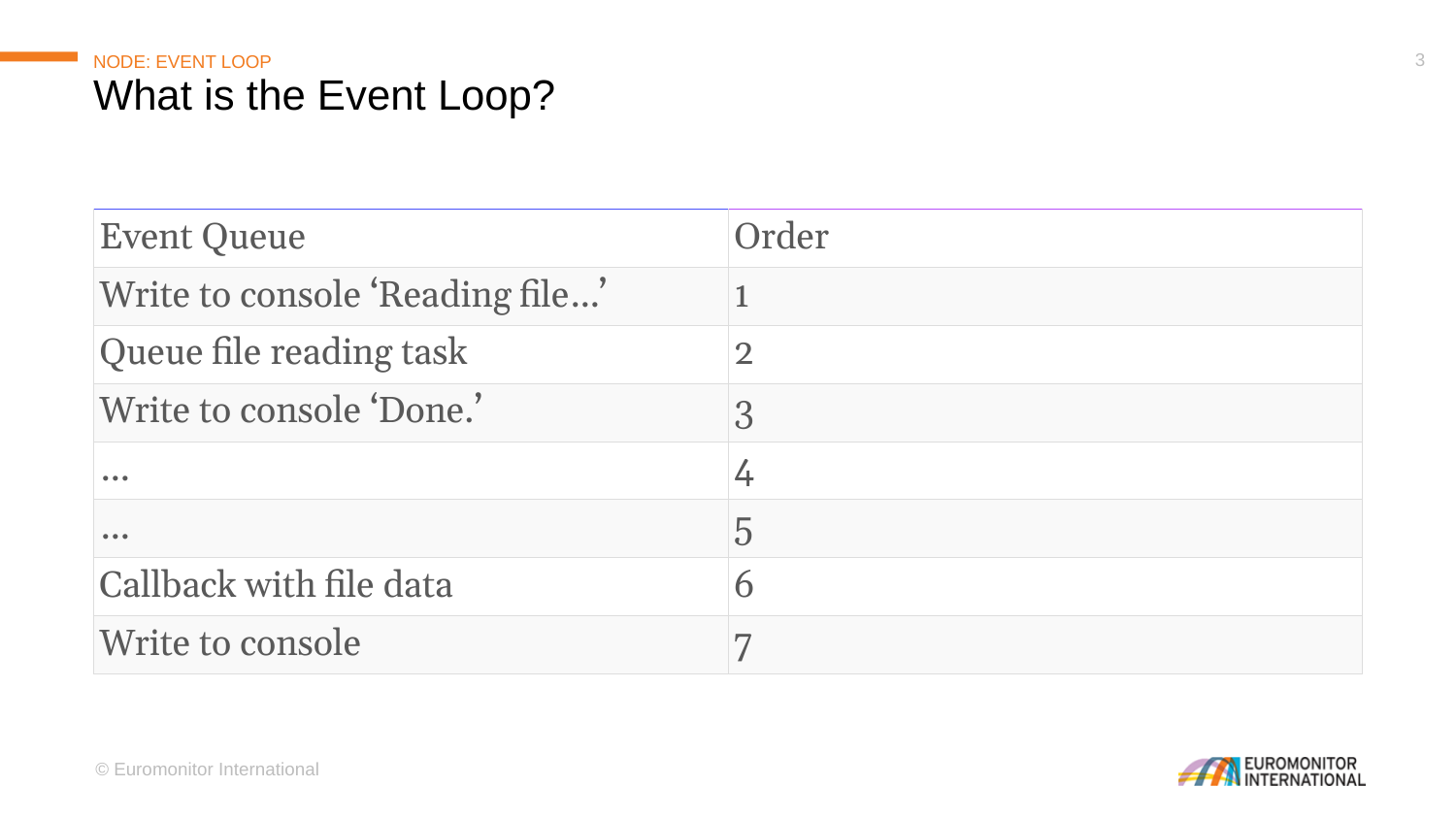

# NODE: Event LOOp
What is the Event Loop?
| Event Queue | Order |
| --- | --- |
| Write to console ‘Reading file…’ | 1 |
| Queue file reading task | 2 |
| Write to console ‘Done.’ | 3 |
| … | 4 |
| … | 5 |
| Callback with file data | 6 |
| Write to console | 7 |